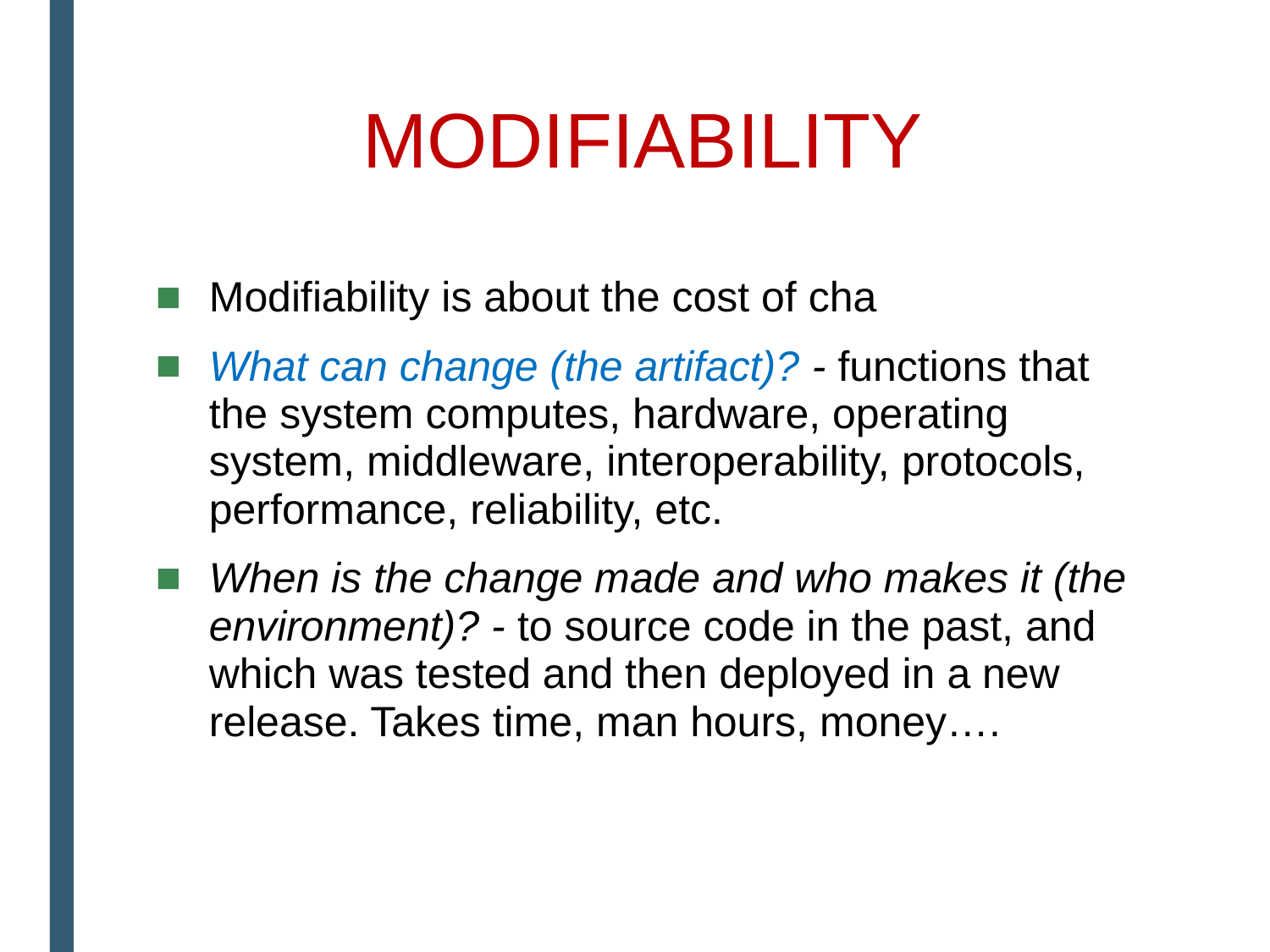

# MODIFIABILITY
Modifiability is about the cost of cha
What can change (the artifact)? - functions that the system computes, hardware, operating system, middleware, interoperability, protocols, performance, reliability, etc.
When is the change made and who makes it (the environment)? - to source code in the past, and which was tested and then deployed in a new release. Takes time, man hours, money….